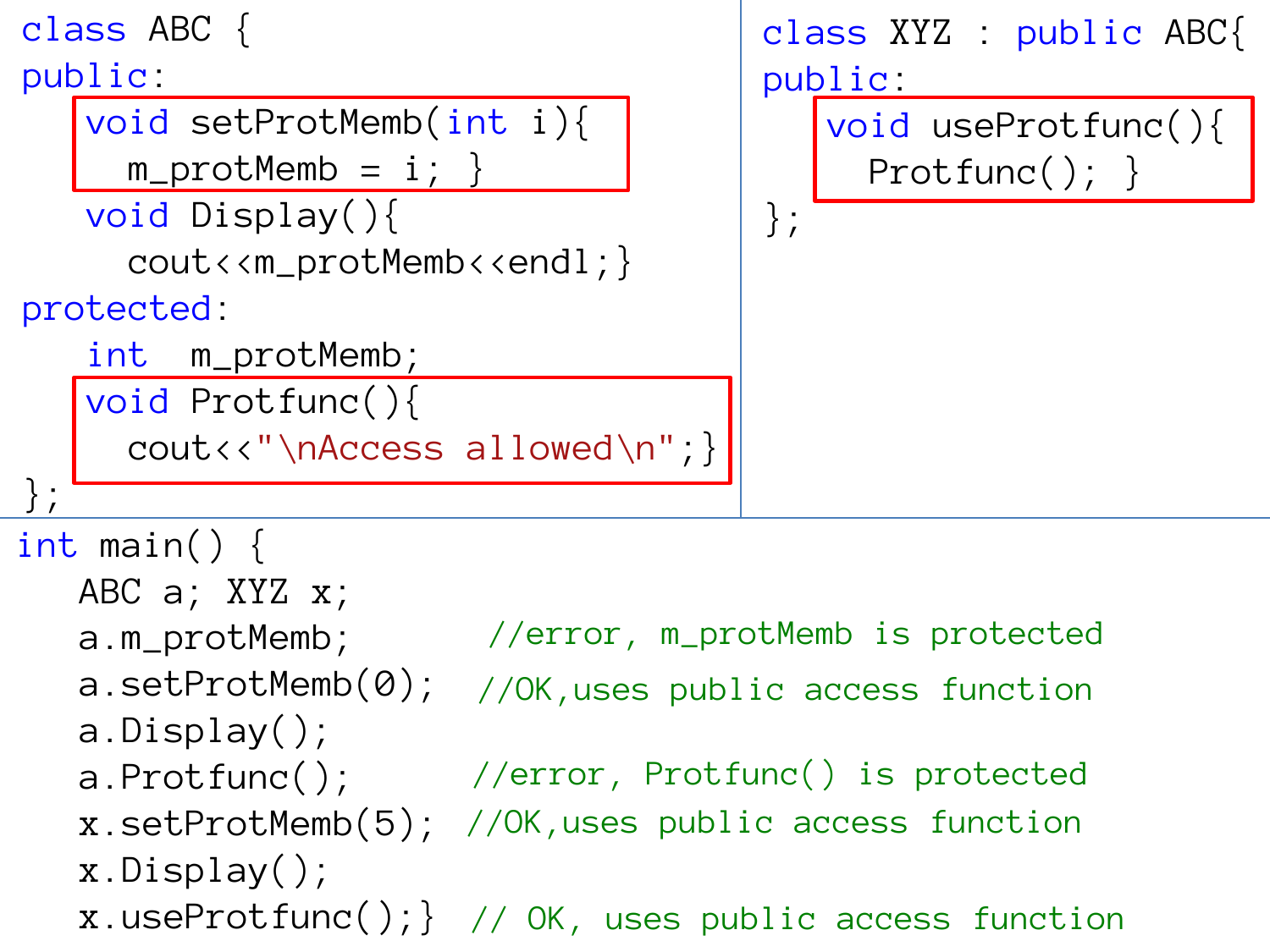

class ABC {
public:
   void setProtMemb(int i){
     m_protMemb = i; }
   void Display(){
     cout<<m_protMemb<<endl;}
protected:
   int  m_protMemb;
   void Protfunc(){
     cout<<"\nAccess allowed\n";}
};
class XYZ : public ABC{
public:
   void useProtfunc(){
     Protfunc(); }
};

int main() {
   ABC a; XYZ x;
   a.m_protMemb;
   a.setProtMemb(0);
   a.Display();
   a.Protfunc();
   x.setProtMemb(5);
   x.Display();
   x.useProtfunc();}
//error, m_protMemb is protected
//OK,uses public access function
//error, Protfunc() is protected
//OK,uses public access function
// OK, uses public access function